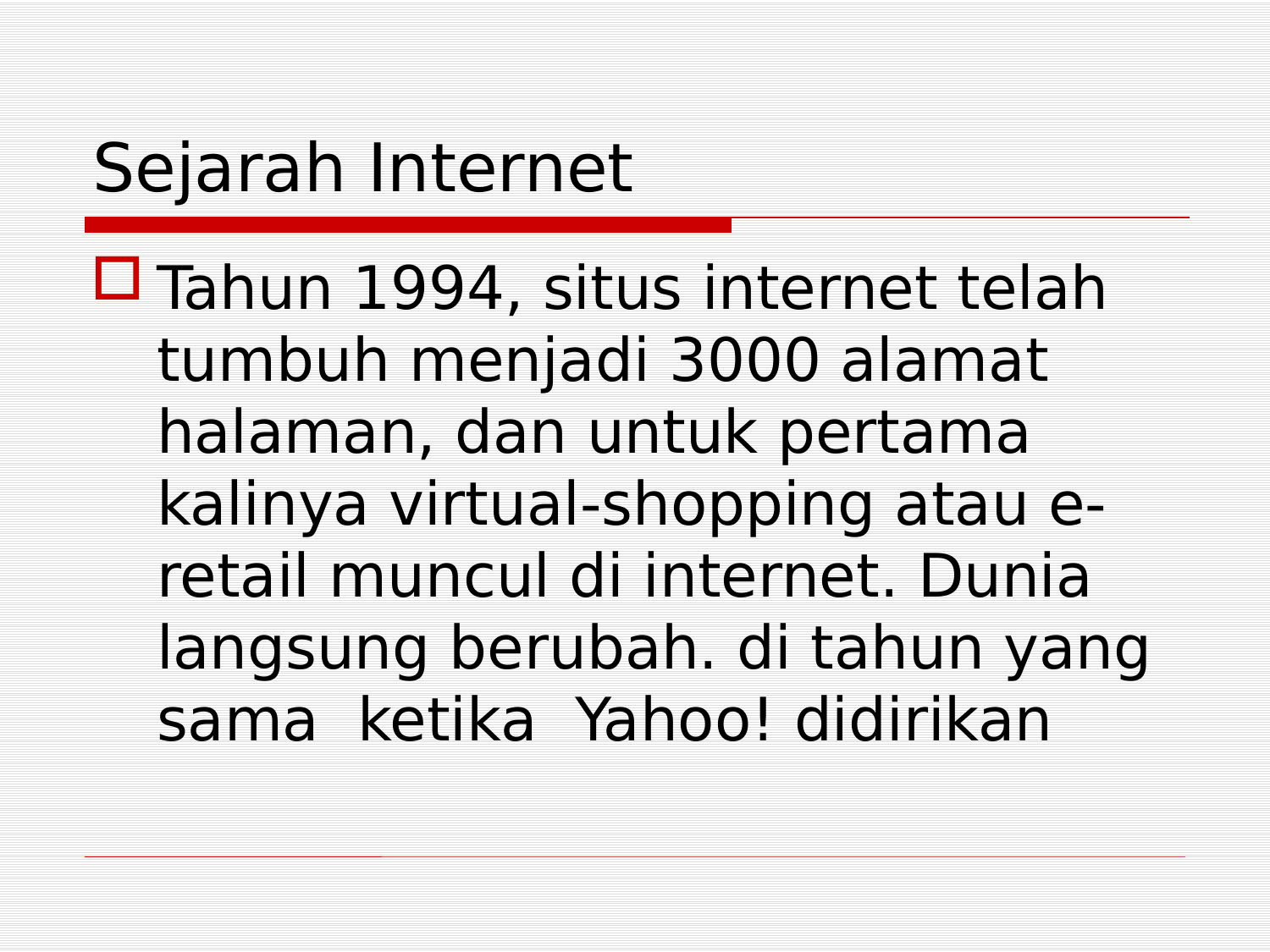

# Sejarah Internet
Tahun 1994, situs internet telah tumbuh menjadi 3000 alamat halaman, dan untuk pertama kalinya virtual-shopping atau e-retail muncul di internet. Dunia langsung berubah. di tahun yang sama  ketika  Yahoo! didirikan